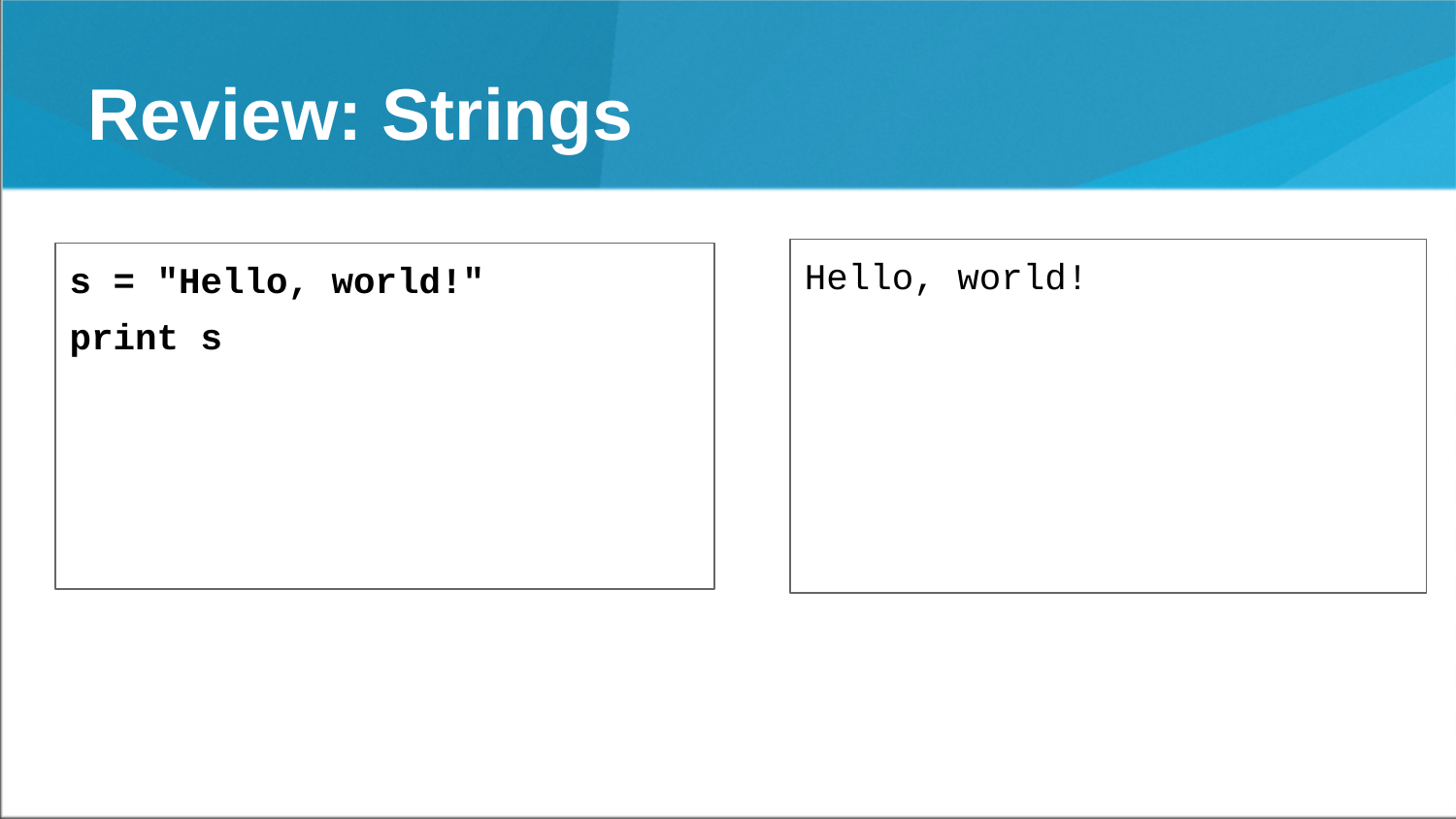

Review: Strings
Hello, world!
s = "Hello, world!"
print s